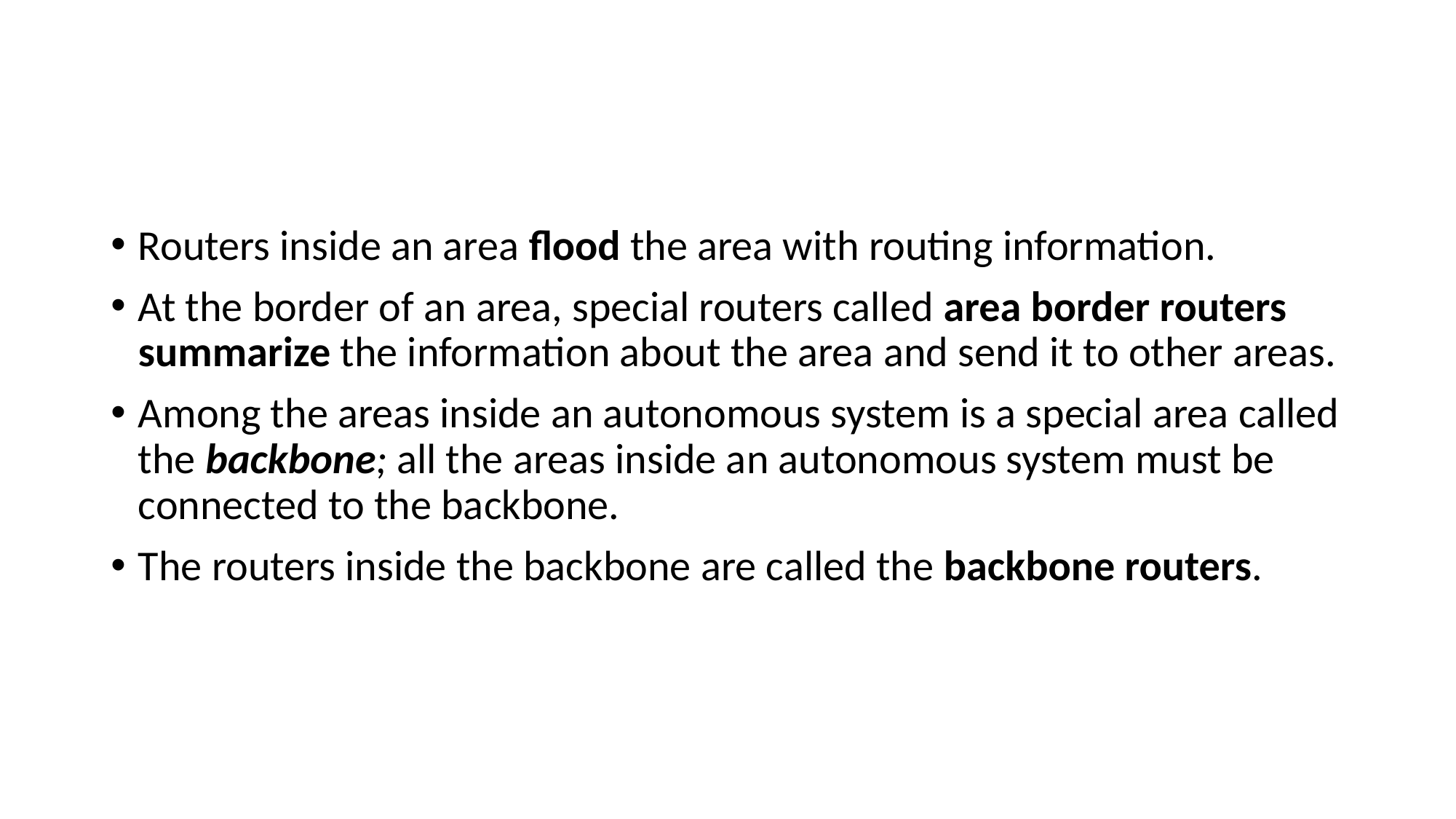

#
Routers inside an area flood the area with routing information.
At the border of an area, special routers called area border routers summarize the information about the area and send it to other areas.
Among the areas inside an autonomous system is a special area called the backbone; all the areas inside an autonomous system must be connected to the backbone.
The routers inside the backbone are called the backbone routers.